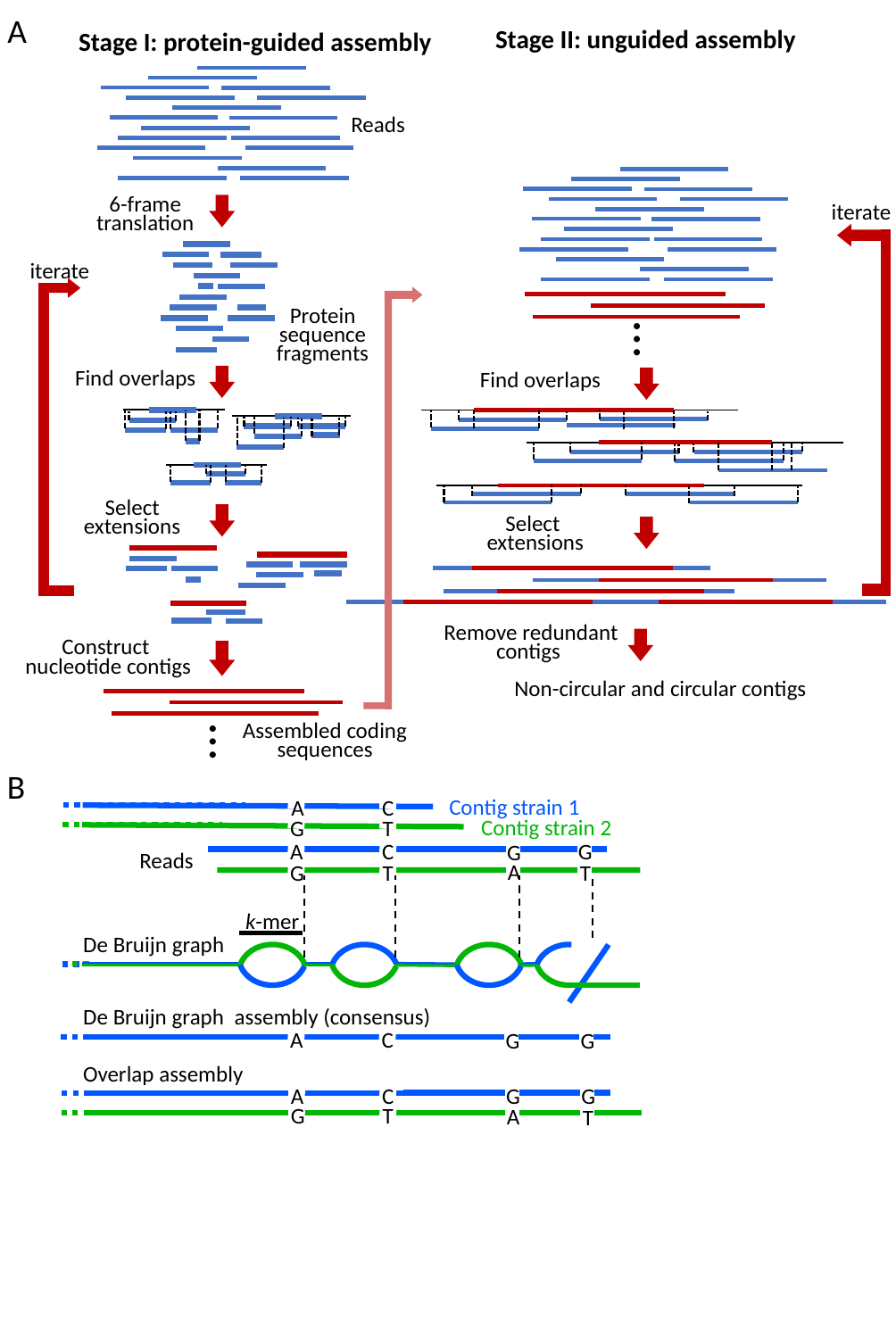

A
Stage II: unguided assembly
Stage I: protein-guided assembly
Reads
6-frame translation
iterate

iterate

Protein sequence fragments
…
Find overlaps

Find overlaps

Select
extensions

Select
extensions

Remove redundant contigs

Construct
nucleotide contigs

Non-circular and circular contigs

…
Assembled coding sequences
B
Contig strain 1
A
C
Contig strain 2
G
T
G
A
C
G
Reads
A
T
G
T
k-mer
De Bruijn graph

De Bruijn graph  assembly (consensus)
A
C
G
G
Overlap assembly
A
C
G
G
G
T
A
T